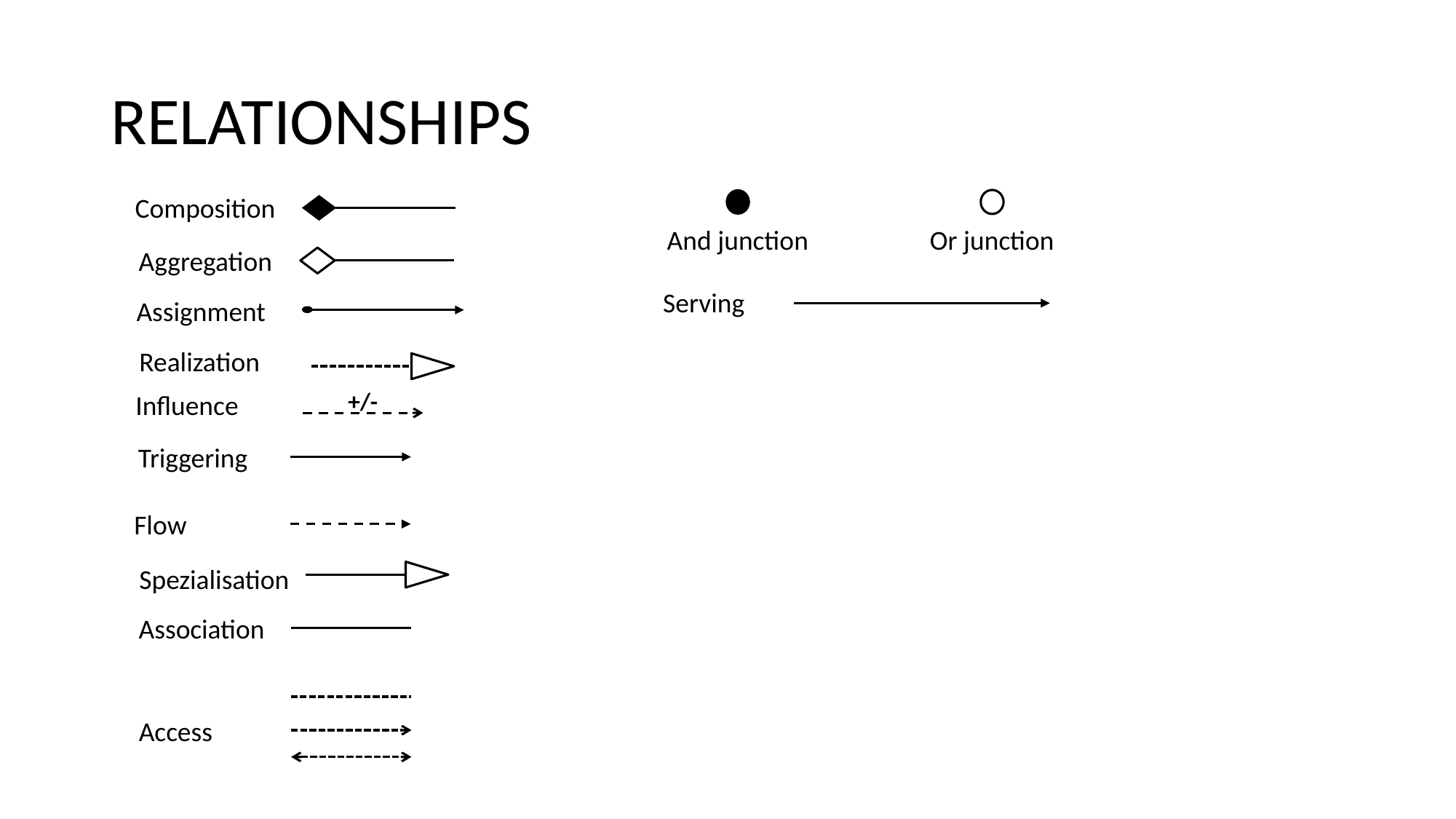

# RELATIONSHIPS
Composition

And junction

Or junction

Aggregation

Serving
Assignment

Realization

+/-
Influence
Triggering
Flow
Spezialisation

Association
Access